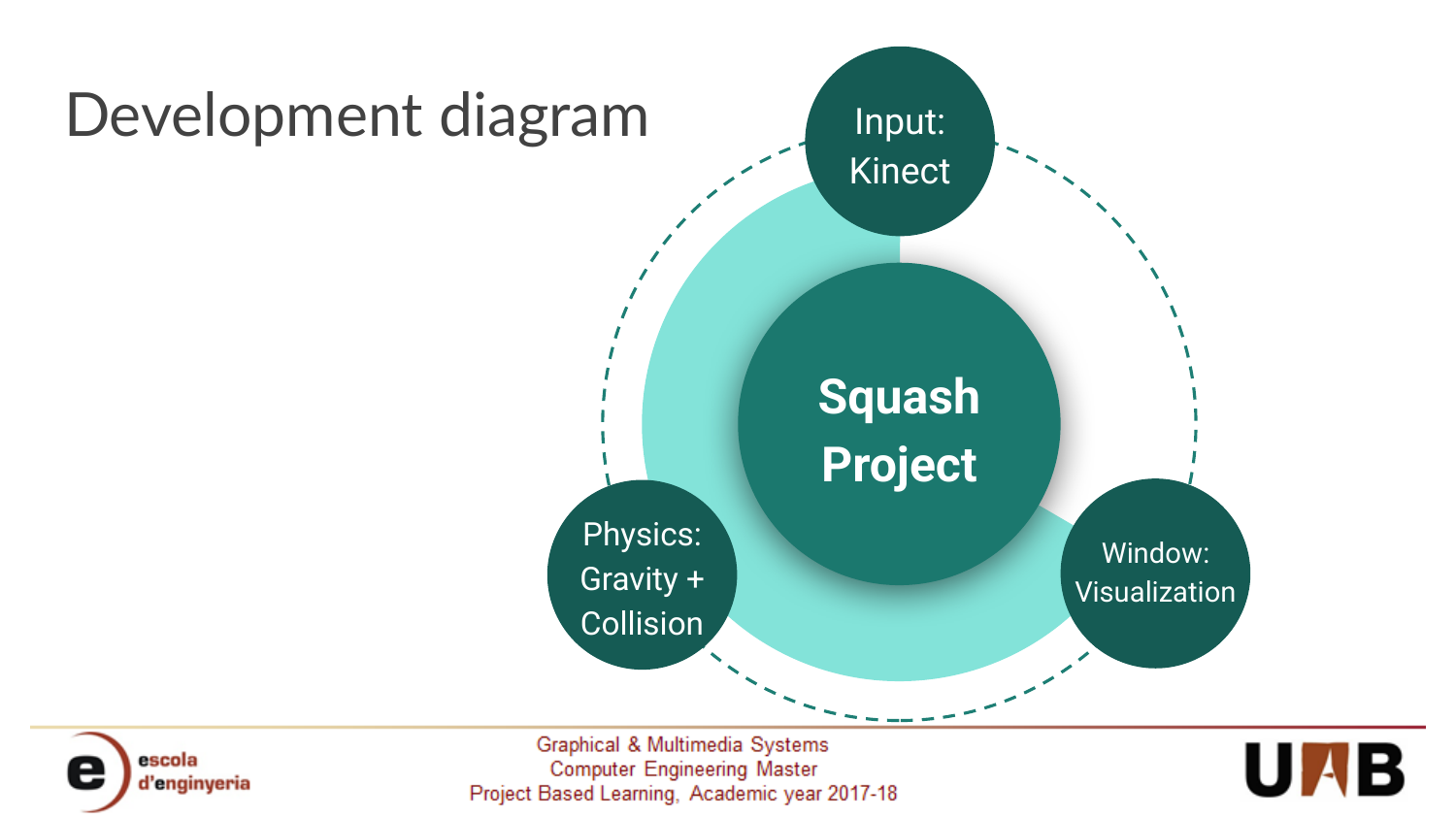

# Development diagram
Input: Kinect

Squash Project
Window: Visualization

Physics: Gravity + Collision